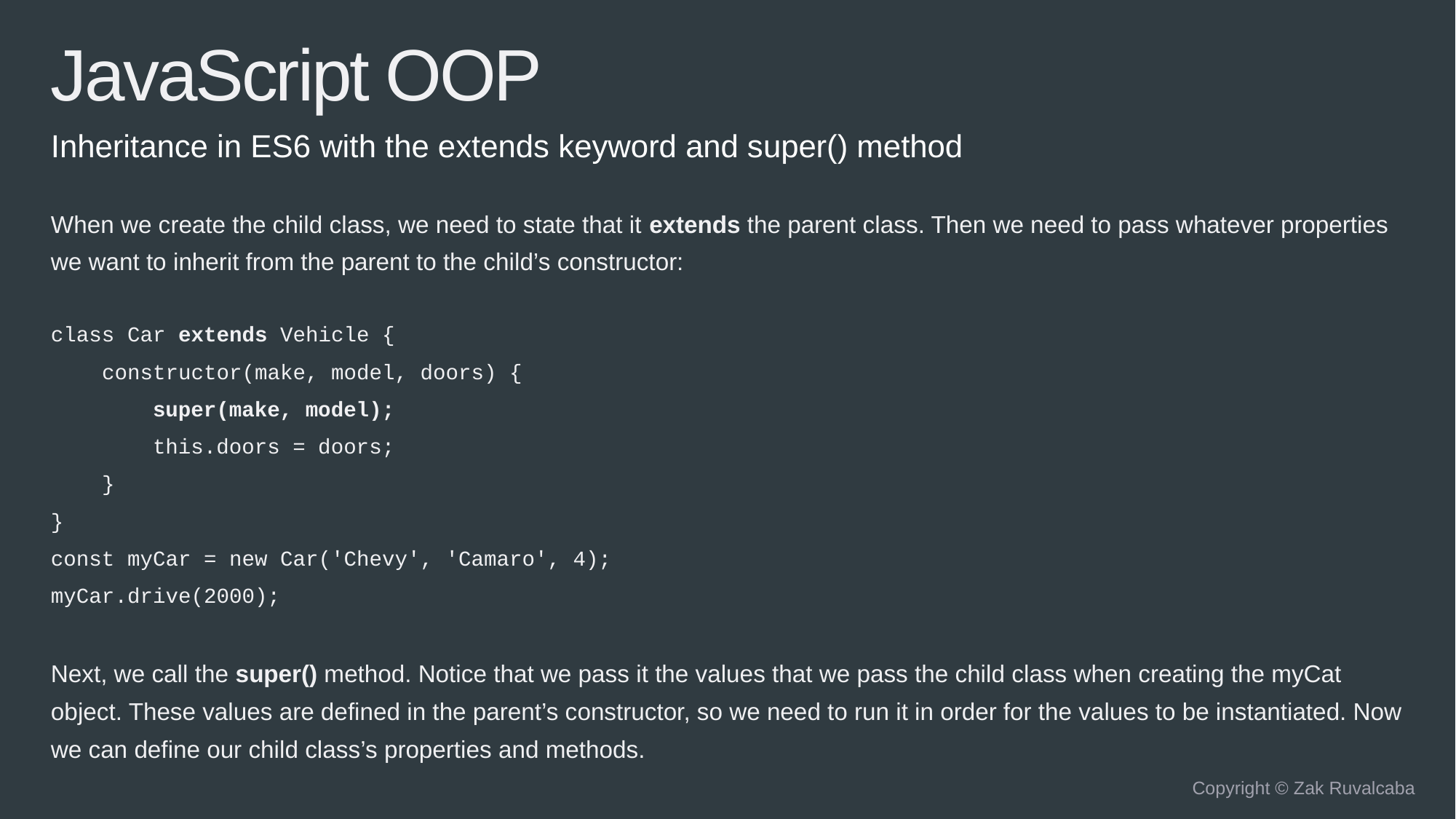

# JavaScript OOP
Inheritance in ES6 with the extends keyword and super() method
When we create the child class, we need to state that it extends the parent class. Then we need to pass whatever properties we want to inherit from the parent to the child’s constructor:
class Car extends Vehicle {
    constructor(make, model, doors) {
        super(make, model);
        this.doors = doors;
    }
}
const myCar = new Car('Chevy', 'Camaro', 4);
myCar.drive(2000);

Next, we call the super() method. Notice that we pass it the values that we pass the child class when creating the myCat object. These values are defined in the parent’s constructor, so we need to run it in order for the values to be instantiated. Now we can define our child class’s properties and methods.